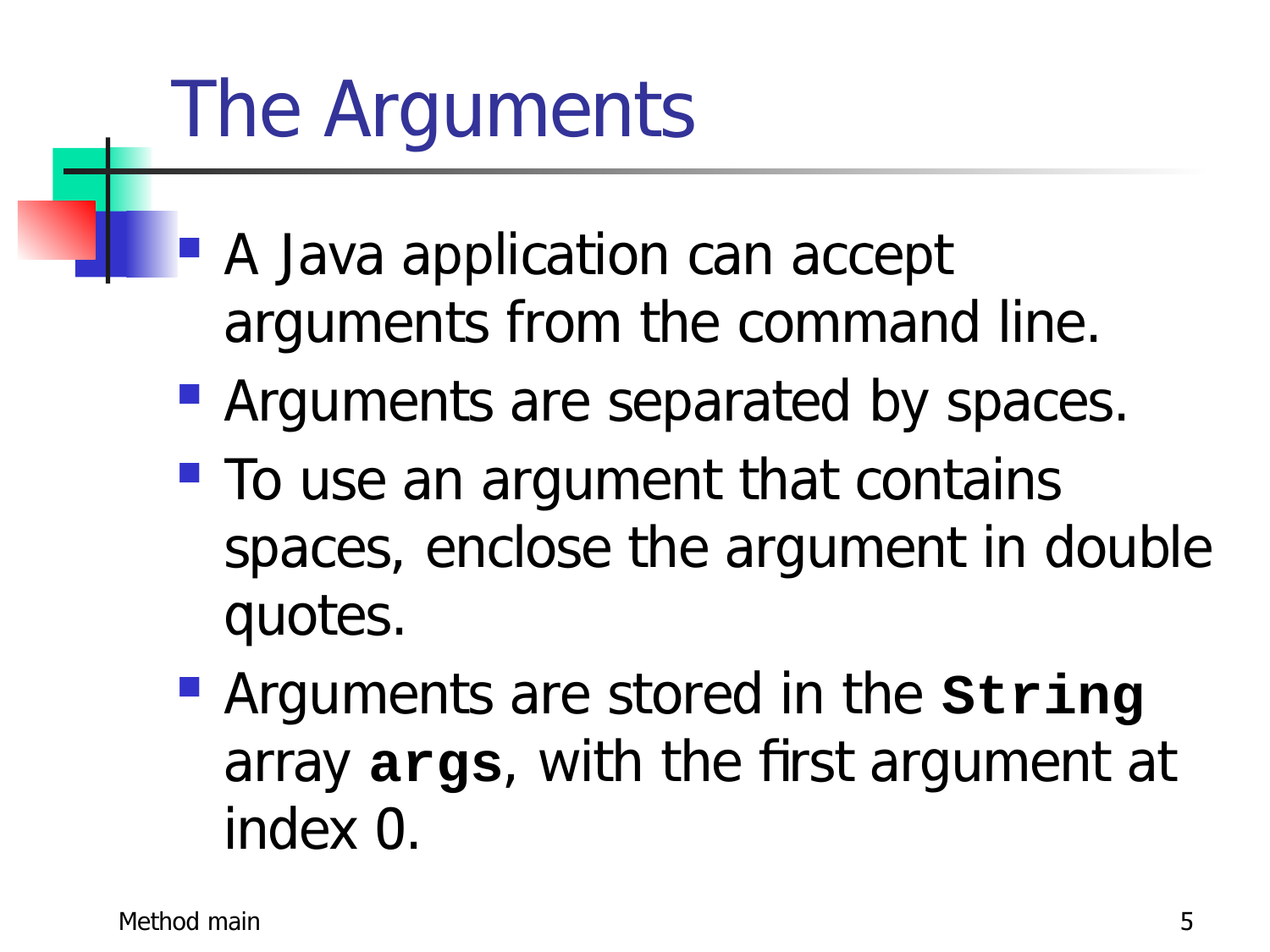

# The Arguments
A Java application can accept arguments from the command line.
Arguments are separated by spaces.
To use an argument that contains spaces, enclose the argument in double quotes.
Arguments are stored in the String array args, with the first argument at index 0.
Method main
5